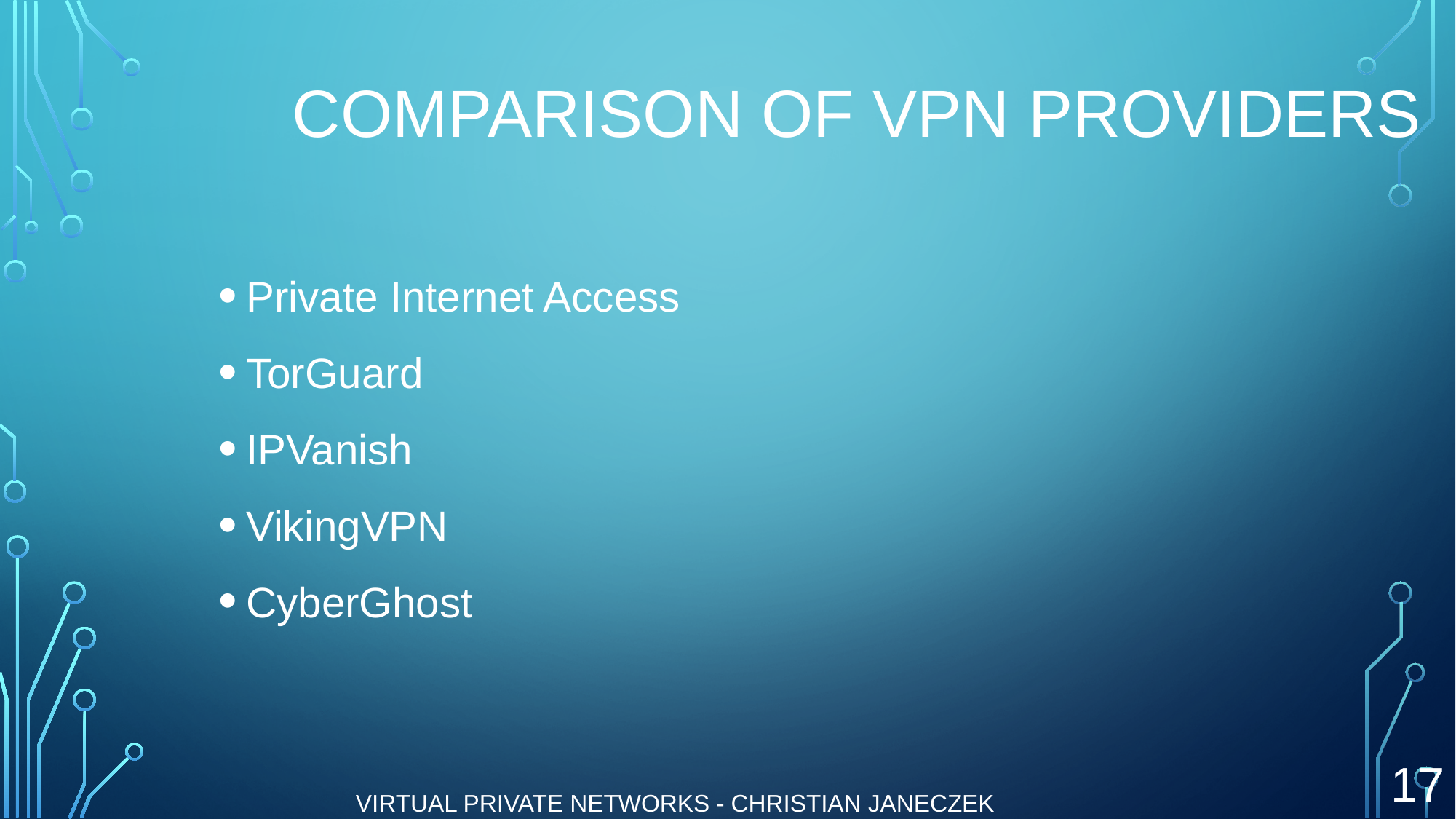

# Comparison of VPN providers
Private Internet Access
TorGuard
IPVanish
VikingVPN
CyberGhost
17
VIRTUAL PRIVATE NETWORKS - Christian Janeczek